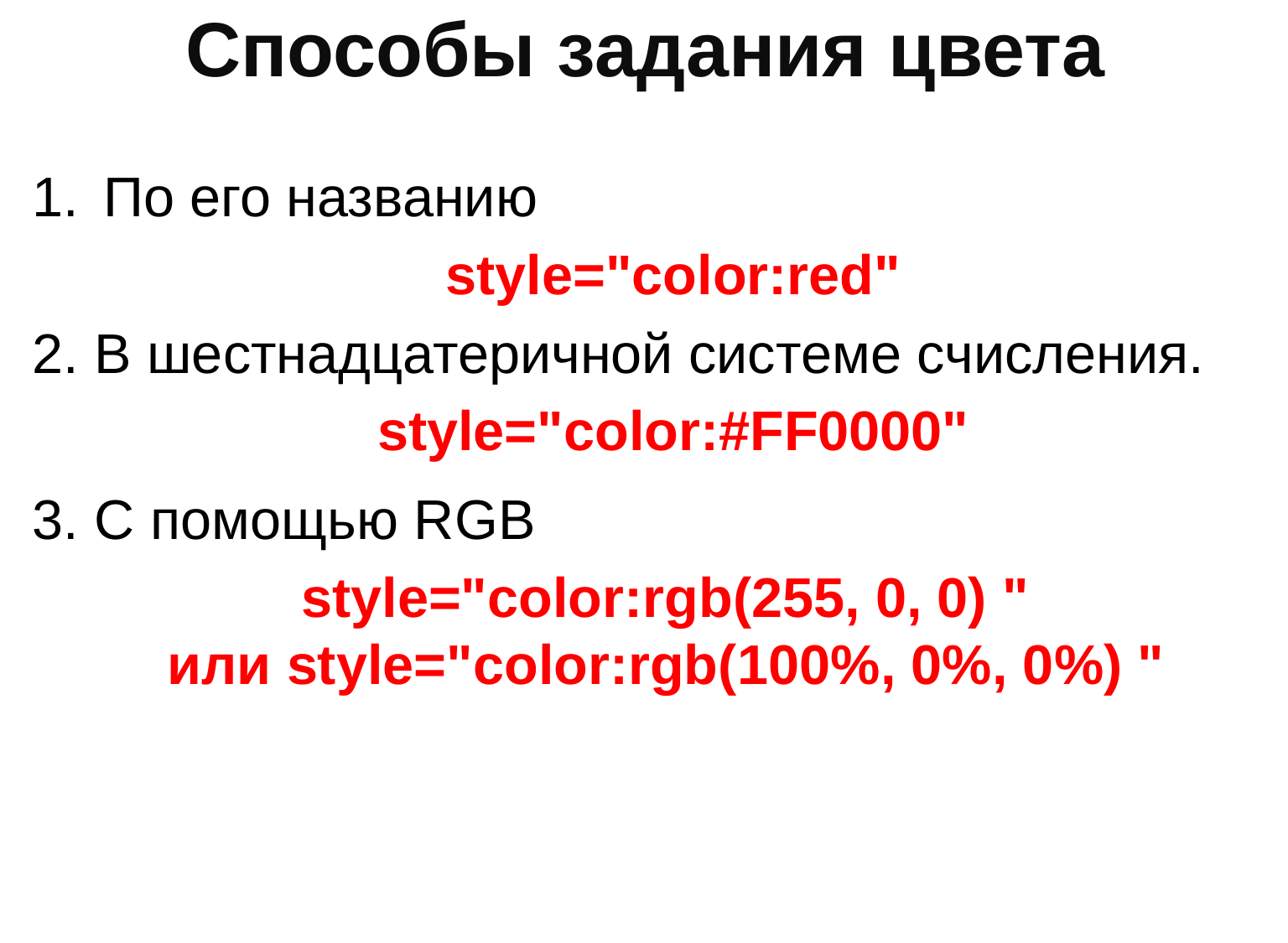

# Способы задания цвета
По его названию
style="color:red"
2. В шестнадцатеричной системе счисления.
style="color:#FF0000"
3. С помощью RGB
style="color:rgb(255, 0, 0) "
или style="color:rgb(100%, 0%, 0%) "